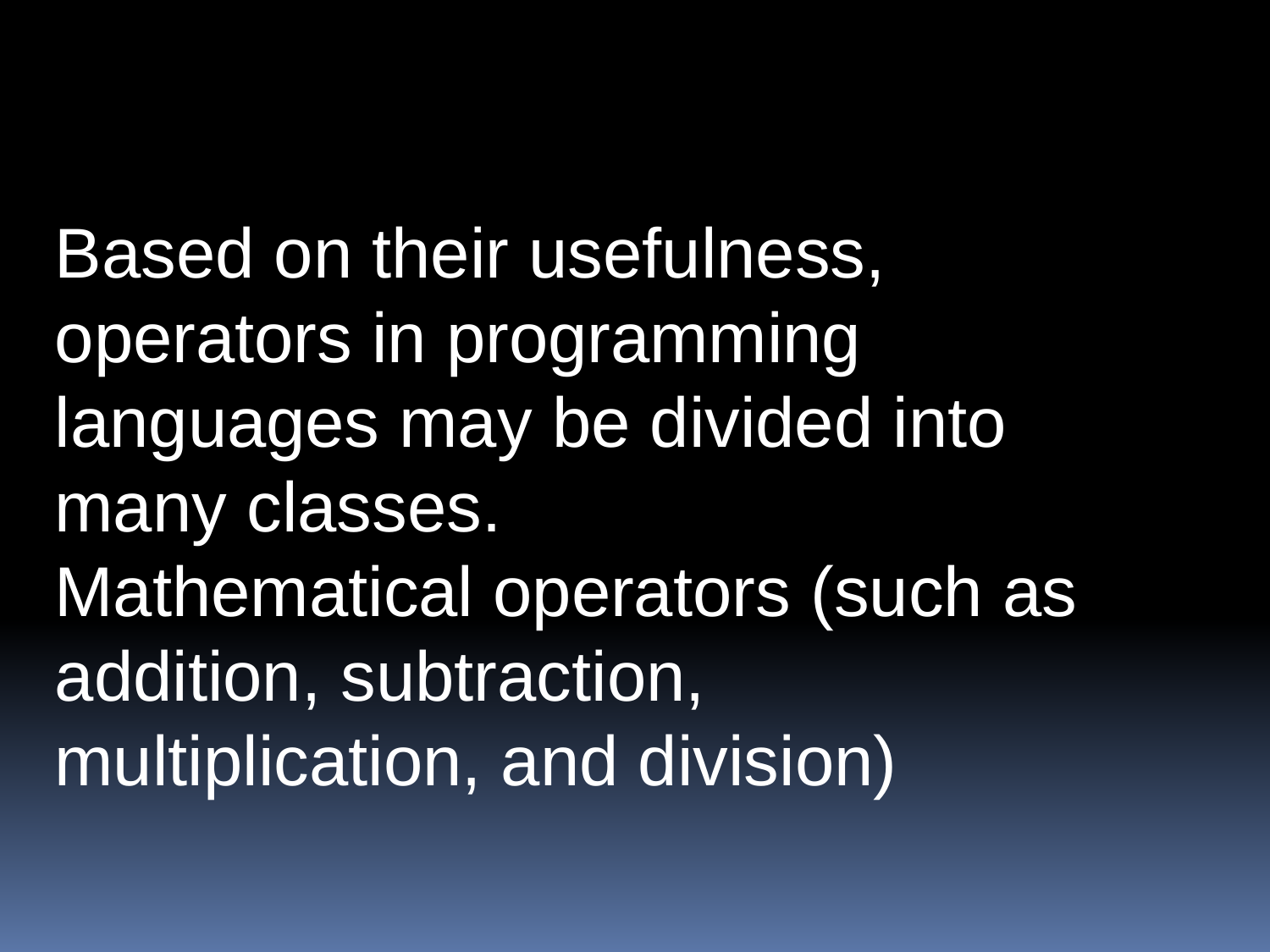

Based on their usefulness, operators in programming languages may be divided into many classes.
Mathematical operators (such as addition, subtraction, multiplication, and division)